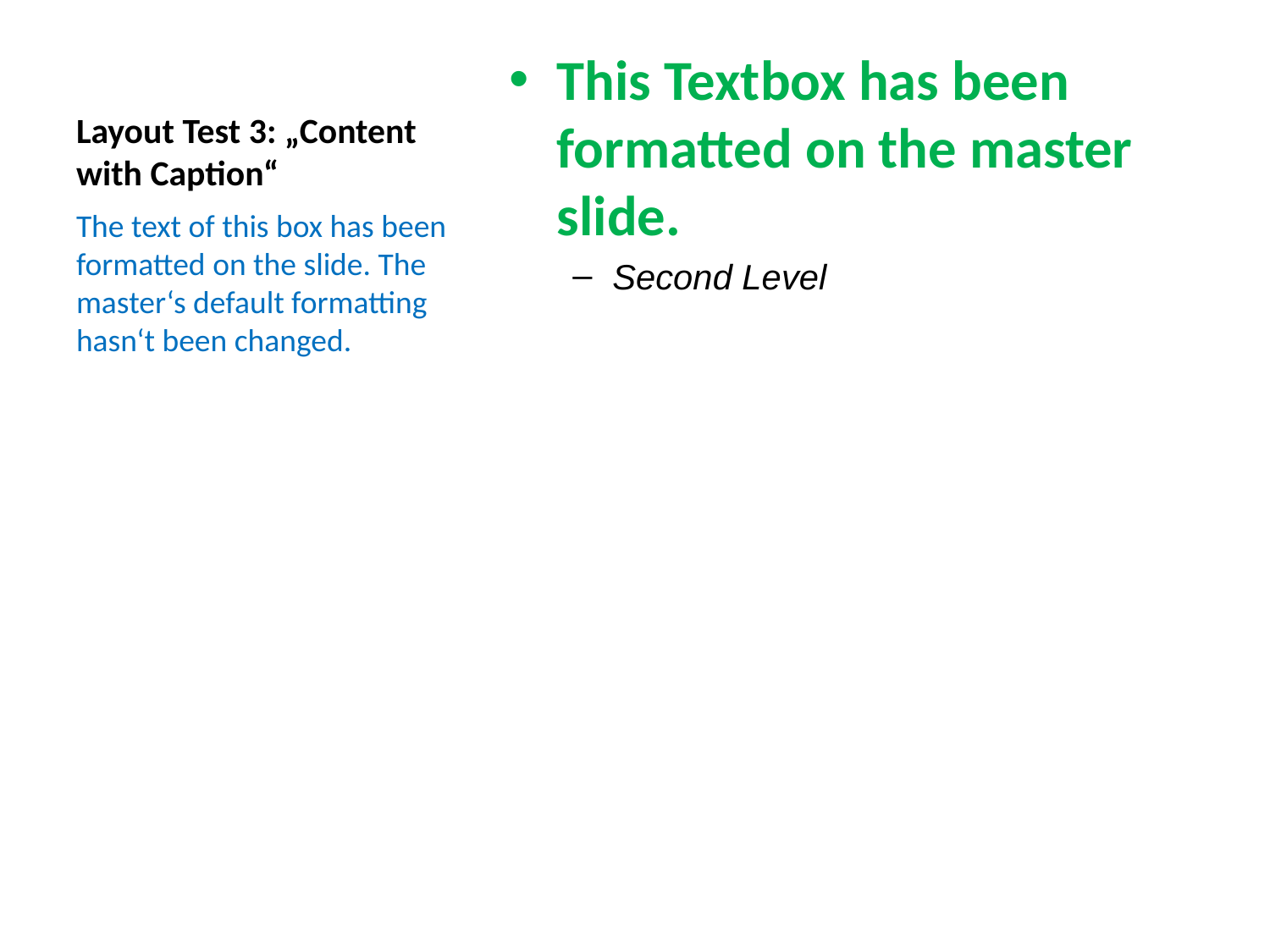

# Layout Test 3: „Content with Caption“
This Textbox has been formatted on the master slide.
Second Level
The text of this box has been formatted on the slide. The master‘s default formatting hasn‘t been changed.